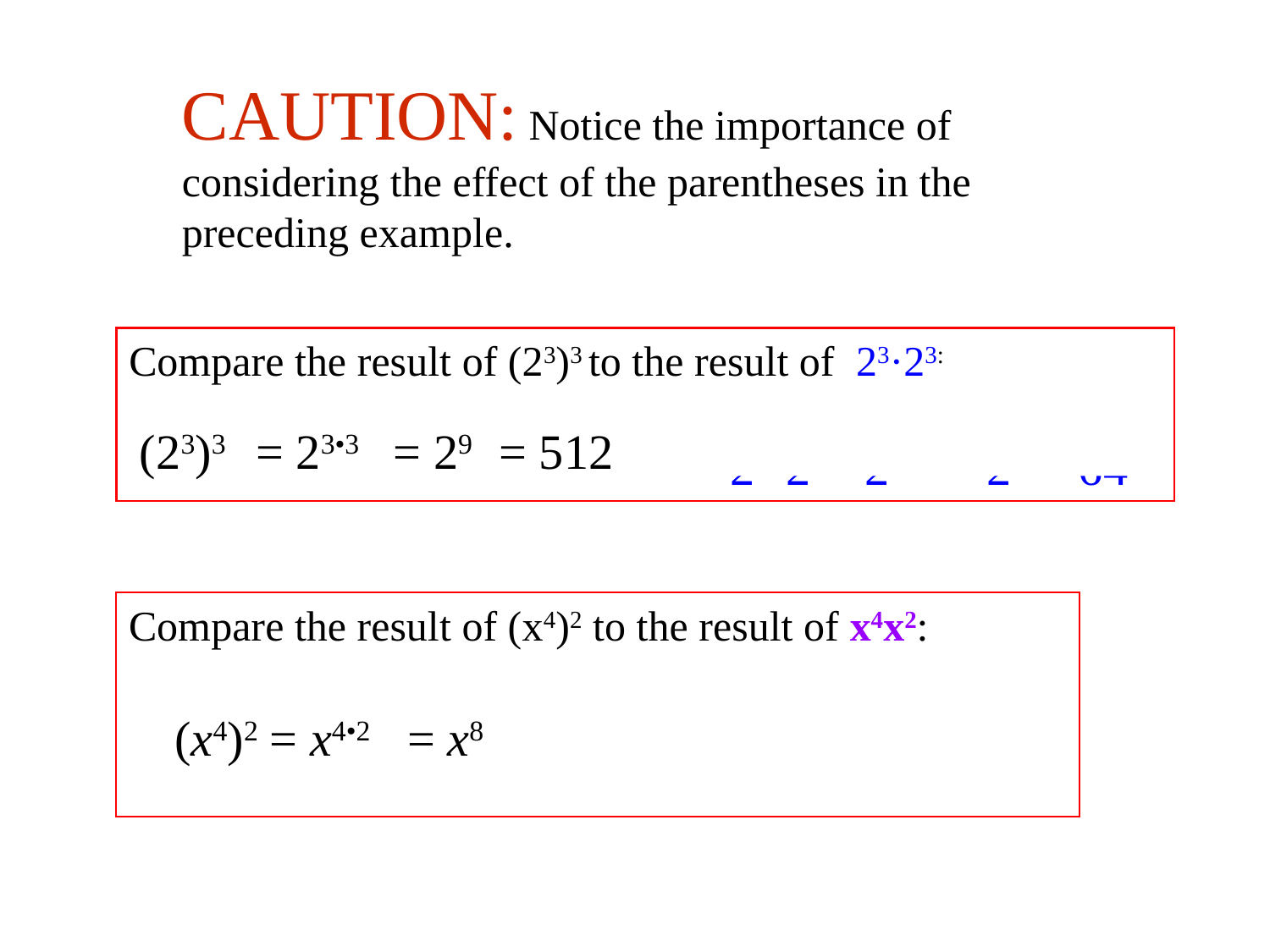

CAUTION: Notice the importance of considering the effect of the parentheses in the preceding example.

Compare the result of (23)3 to the result of  23·23:

                                                 23·23= 23+3 = 26 = 64
(23)3
= 23•3
= 29
= 512

Compare the result of (x4)2 to the result of x4x2:

                                                         x4·x2 = x4+2 = x6

(x4)2
= x4•2
= x8